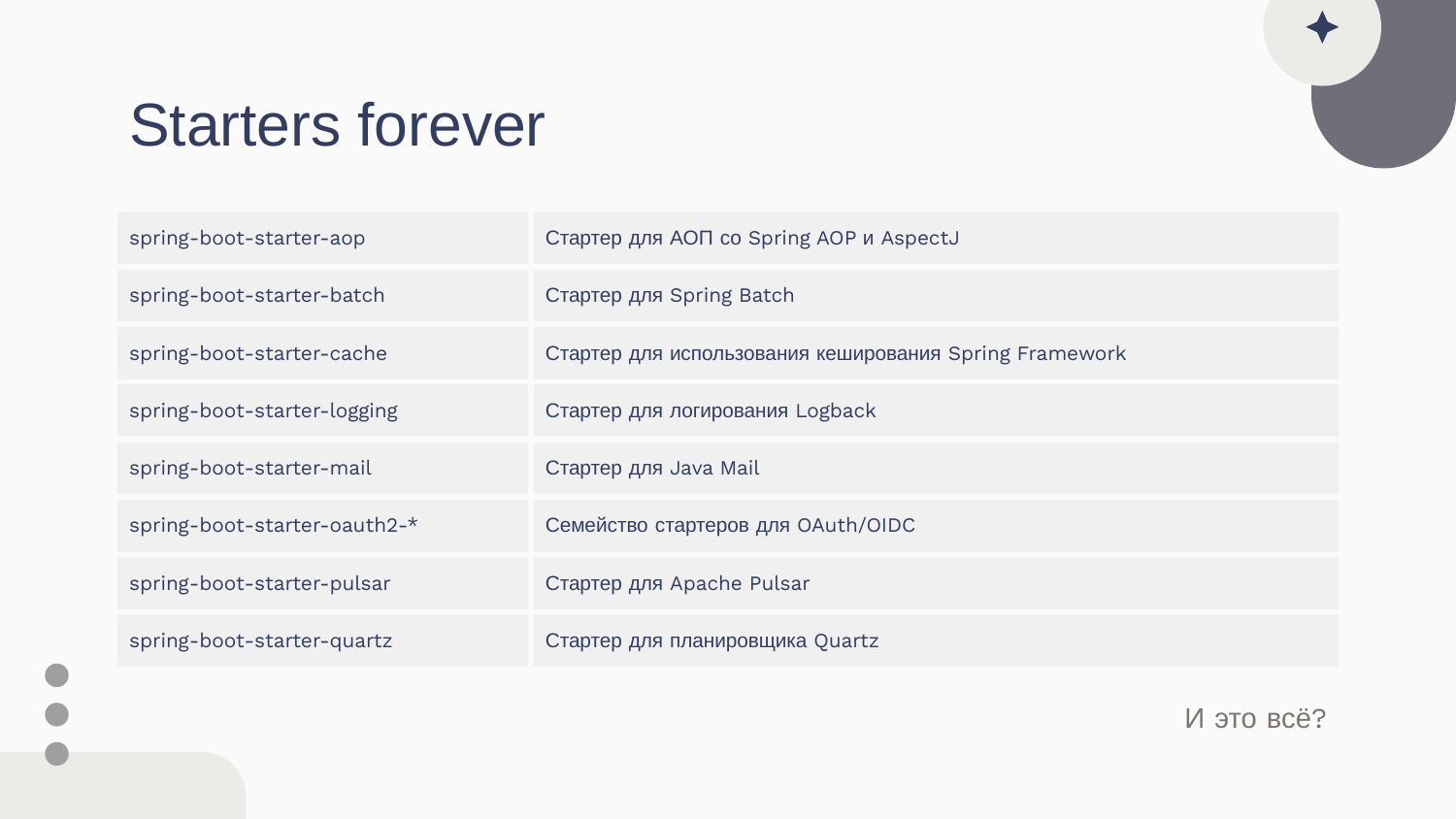

# Starters forever
| spring-boot-starter-aop | Стартер для АОП со Spring AOP и AspectJ |
| --- | --- |
| spring-boot-starter-batch | Стартер для Spring Batch |
| spring-boot-starter-cache | Стартер для использования кеширования Spring Framework |
| spring-boot-starter-logging | Стартер для логирования Logback |
| spring-boot-starter-mail | Стартер для Java Mail |
| spring-boot-starter-oauth2-\* | Семейство стартеров для OAuth/OIDC |
| spring-boot-starter-pulsar | Стартер для Apache Pulsar |
| spring-boot-starter-quartz | Стартер для планировщика Quartz |
И это всё?